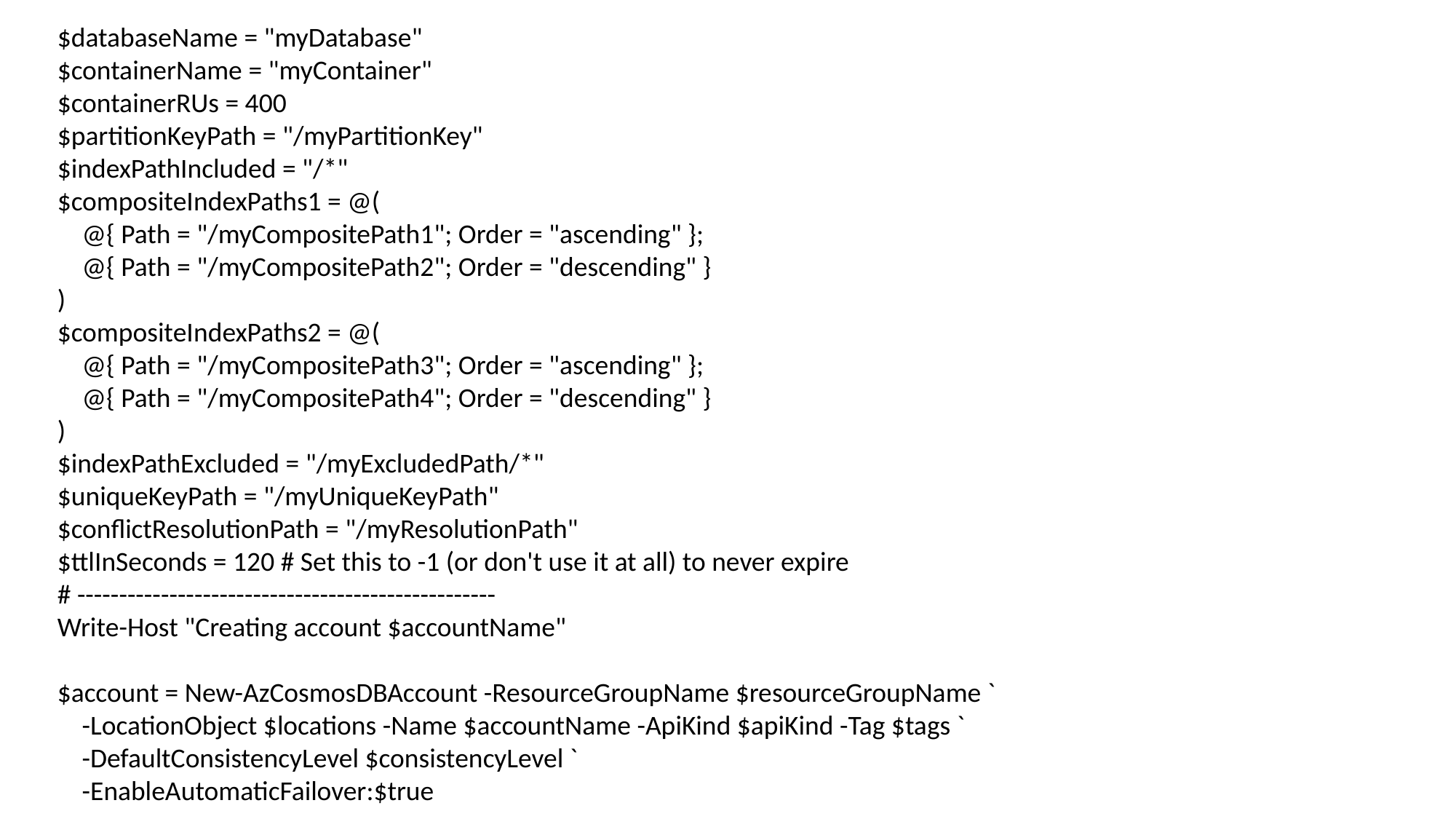

$databaseName = "myDatabase"
$containerName = "myContainer"
$containerRUs = 400
$partitionKeyPath = "/myPartitionKey"
$indexPathIncluded = "/*"
$compositeIndexPaths1 = @(
    @{ Path = "/myCompositePath1"; Order = "ascending" };
    @{ Path = "/myCompositePath2"; Order = "descending" }
)
$compositeIndexPaths2 = @(
    @{ Path = "/myCompositePath3"; Order = "ascending" };
    @{ Path = "/myCompositePath4"; Order = "descending" }
)
$indexPathExcluded = "/myExcludedPath/*"
$uniqueKeyPath = "/myUniqueKeyPath"
$conflictResolutionPath = "/myResolutionPath"
$ttlInSeconds = 120 # Set this to -1 (or don't use it at all) to never expire
# --------------------------------------------------
Write-Host "Creating account $accountName"

$account = New-AzCosmosDBAccount -ResourceGroupName $resourceGroupName `
    -LocationObject $locations -Name $accountName -ApiKind $apiKind -Tag $tags `
    -DefaultConsistencyLevel $consistencyLevel `
    -EnableAutomaticFailover:$true